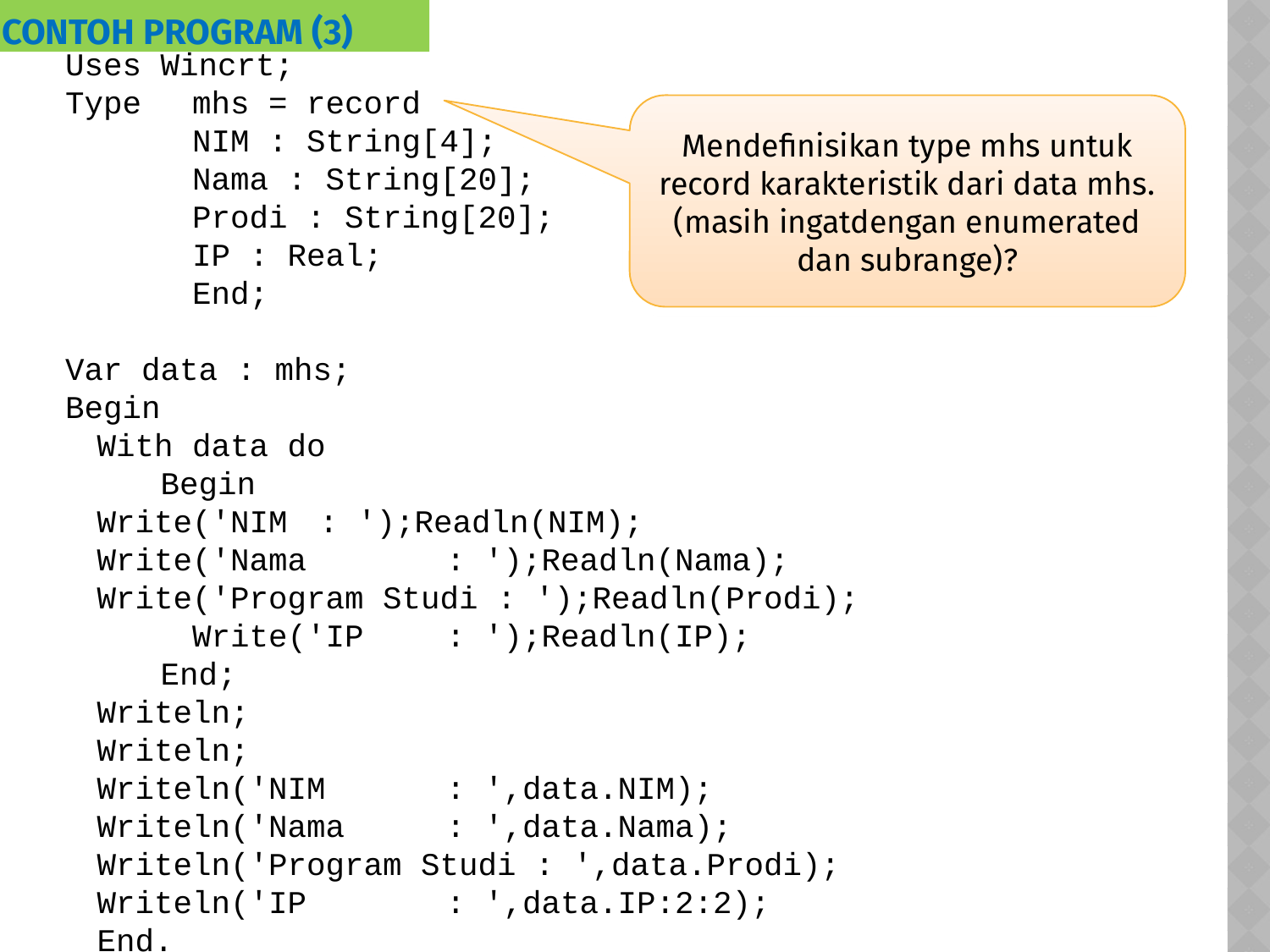

Contoh Program (3)
Uses Wincrt;
Type	mhs = record
	NIM : String[4];
	Nama : String[20];
	Prodi : String[20];
	IP : Real;
	End;

Var data : mhs;
Begin
	With data do
		Begin
	Write('NIM 	: ');Readln(NIM);
	Write('Nama 	: ');Readln(Nama);
	Write('Program Studi : ');Readln(Prodi);
	Write('IP 	: ');Readln(IP);
	End;
	Writeln;
Writeln;
Writeln('NIM 	: ',data.NIM);
Writeln('Nama 	: ',data.Nama);
Writeln('Program Studi : ',data.Prodi);
Writeln('IP 	: ',data.IP:2:2);
End.
Mendefinisikan type mhs untuk record karakteristik dari data mhs. (masih ingatdengan enumerated dan subrange)?